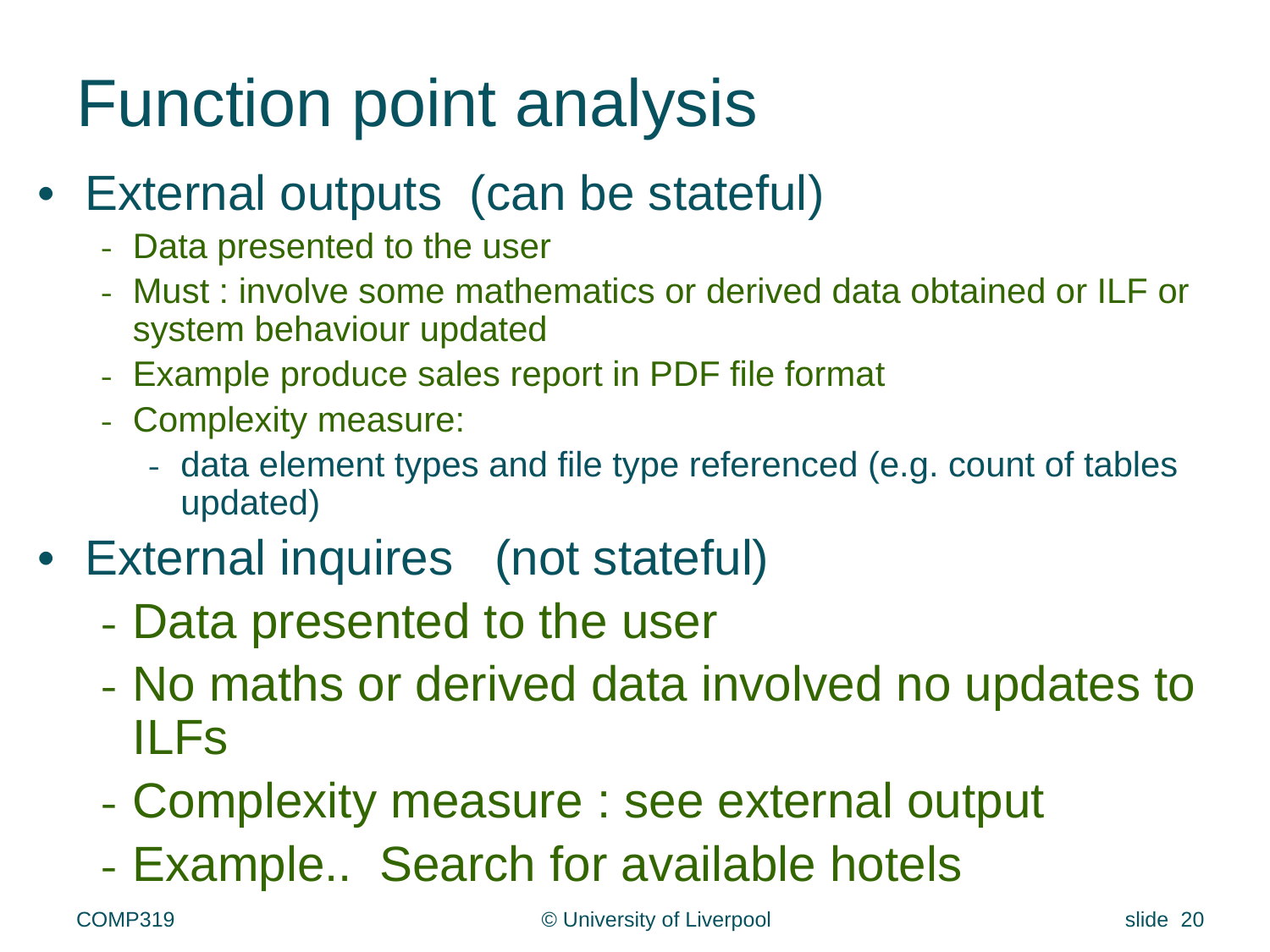

# Function point analysis
External outputs  (can be stateful)
Data presented to the user
Must : involve some mathematics or derived data obtained or ILF or system behaviour updated
Example produce sales report in PDF file format
Complexity measure:
data element types and file type referenced (e.g. count of tables updated)
External inquires   (not stateful)
Data presented to the user
No maths or derived data involved no updates to ILFs
Complexity measure : see external output
Example..  Search for available hotels

COMP319
© University of Liverpool
slide  20